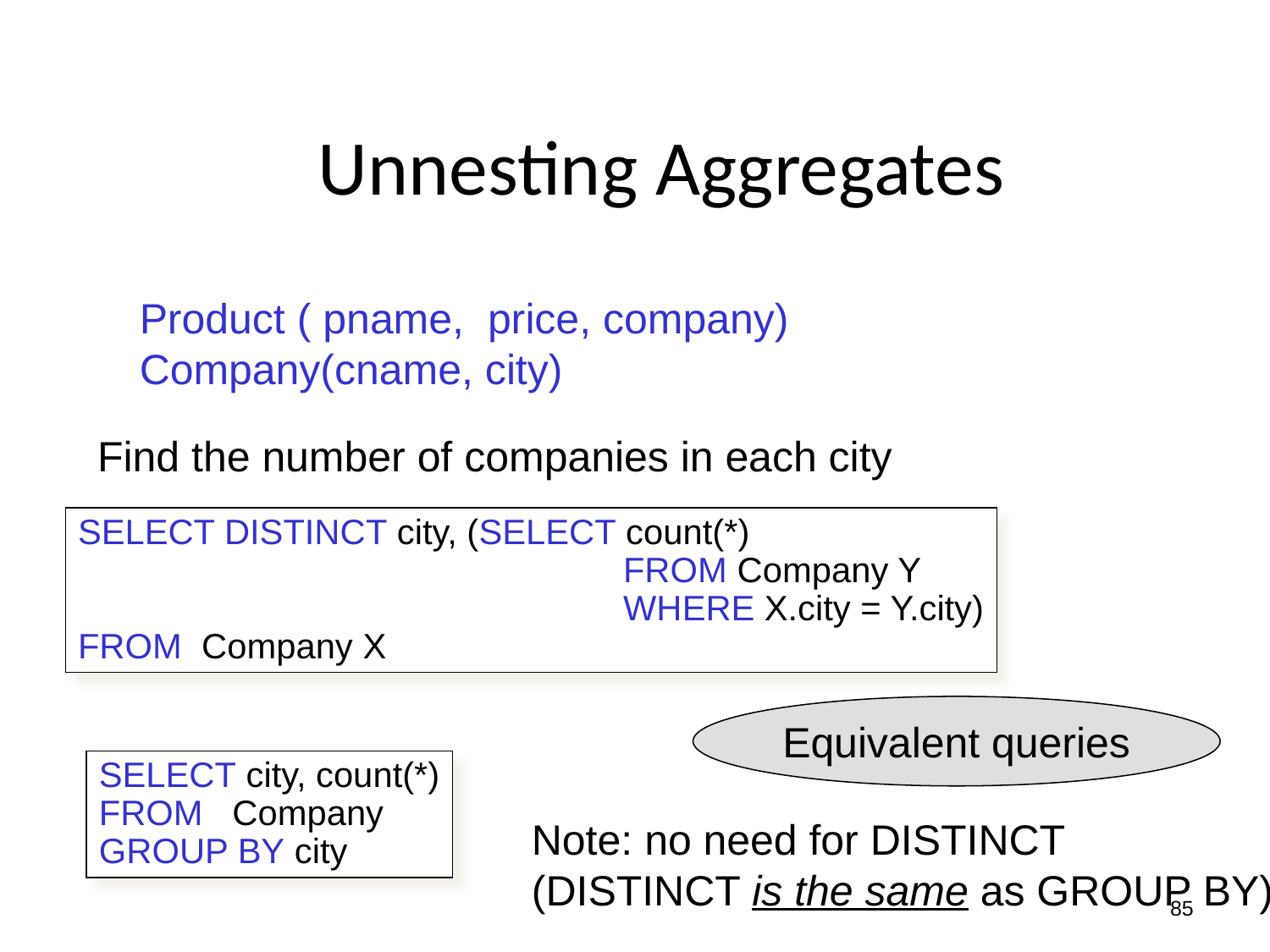

# Unnesting Aggregates
Product ( pname,  price, company)
Company(cname, city)
Find the number of companies in each city
SELECT DISTINCT city, (SELECT count(*)
                                                        FROM Company Y
                                                        WHERE X.city = Y.city)
FROM  Company X
Equivalent queries
SELECT city, count(*)
FROM   Company
GROUP BY city
Note: no need for DISTINCT
(DISTINCT is the same as GROUP BY)

85